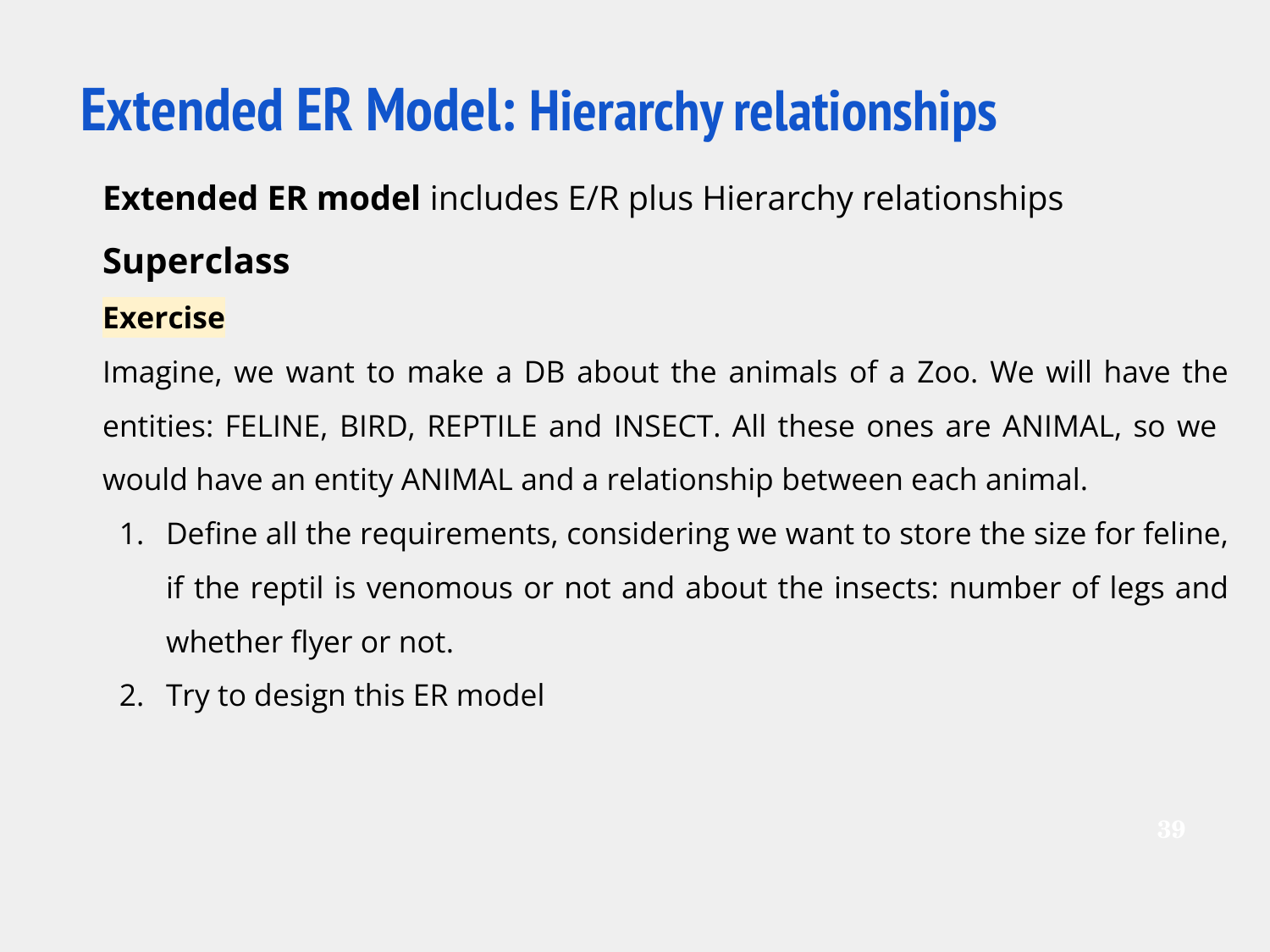

# Extended ER Model: Hierarchy relationships

Extended ER model includes E/R plus Hierarchy relationships
Superclass
Exercise
Imagine, we want to make a DB about the animals of a Zoo. We will have the entities: FELINE, BIRD, REPTILE and INSECT. All these ones are ANIMAL, so we  would have an entity ANIMAL and a relationship between each animal.
Define all the requirements, considering we want to store the size for feline, if the reptil is venomous or not and about the insects: number of legs and whether flyer or not.
Try to design this ER model

39